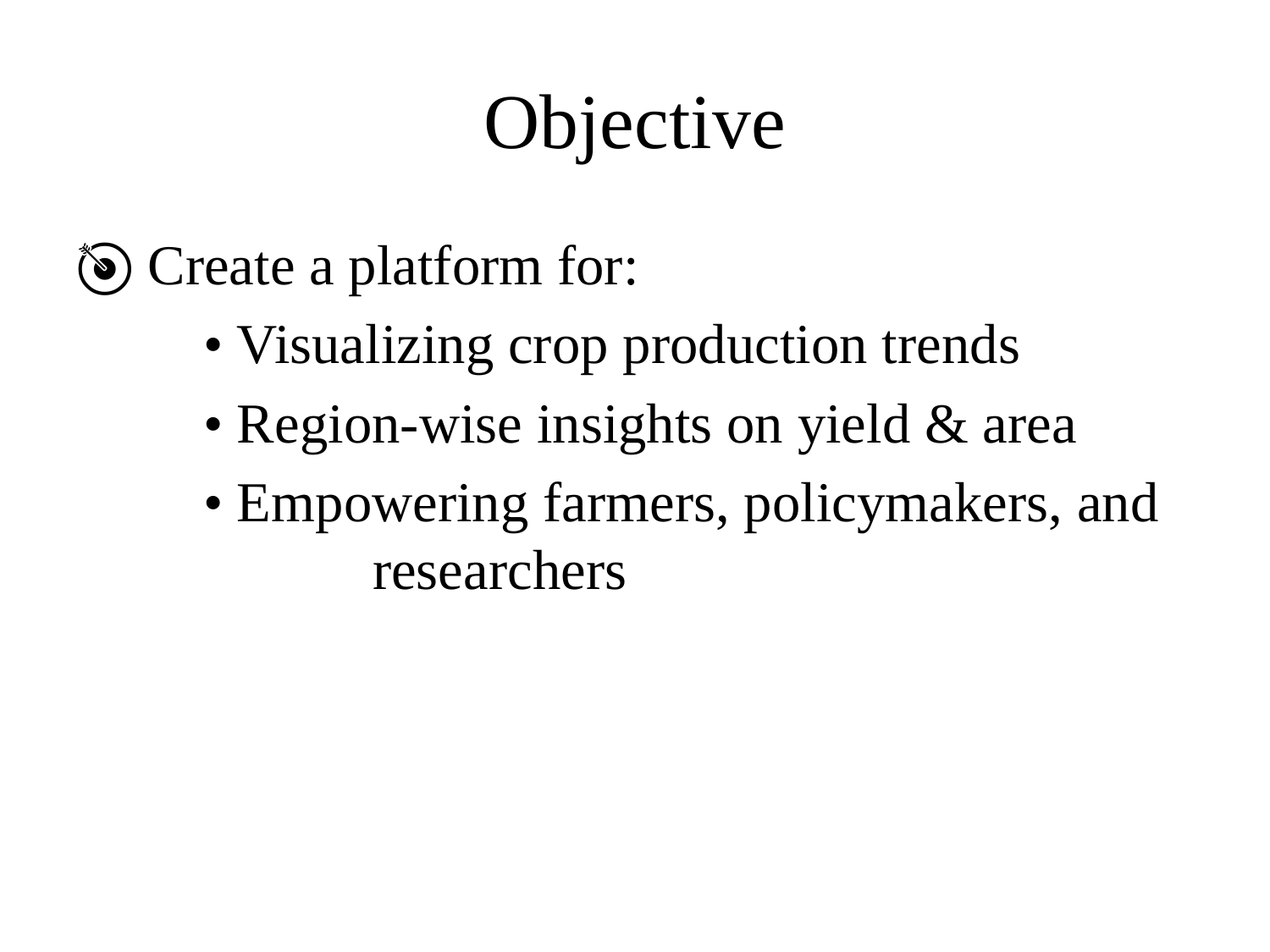

# Objective
🎯 Create a platform for:
	• Visualizing crop production trends
	• Region-wise insights on yield & area
	• Empowering farmers, policymakers, and   		   researchers